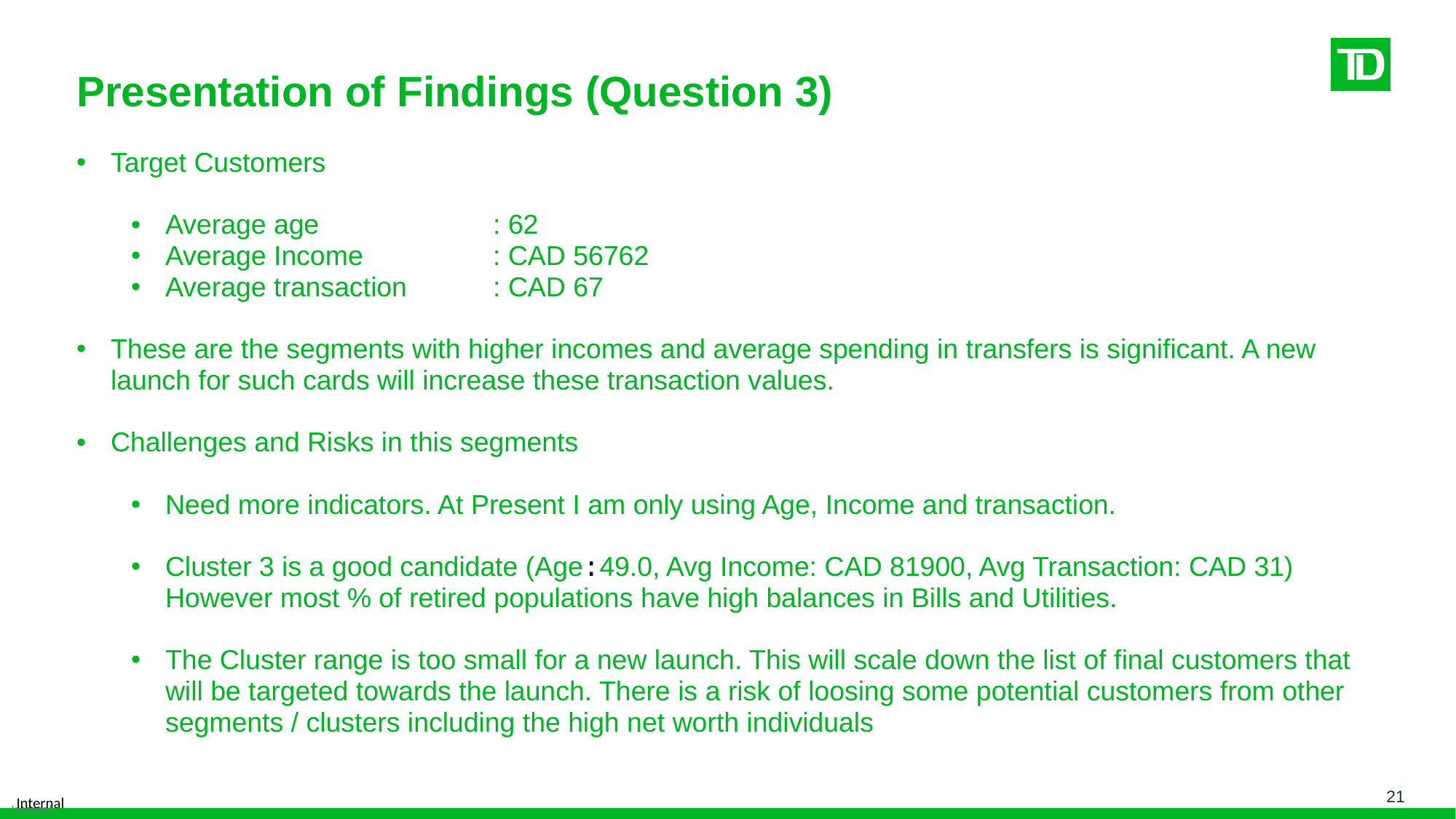

# Presentation of Findings (Question 3)
Target Customers

Average age		: 62
Average Income 		: CAD 56762
Average transaction  	: CAD 67

These are the segments with higher incomes and average spending in transfers is significant. A new launch for such cards will increase these transaction values.

Challenges and Risks in this segments

Need more indicators. At Present I am only using Age, Income and transaction.

Cluster 3 is a good candidate (Age:49.0, Avg Income: CAD 81900, Avg Transaction: CAD 31) However most % of retired populations have high balances in Bills and Utilities.

The Cluster range is too small for a new launch. This will scale down the list of final customers that will be targeted towards the launch. There is a risk of loosing some potential customers from other segments / clusters including the high net worth individuals
21